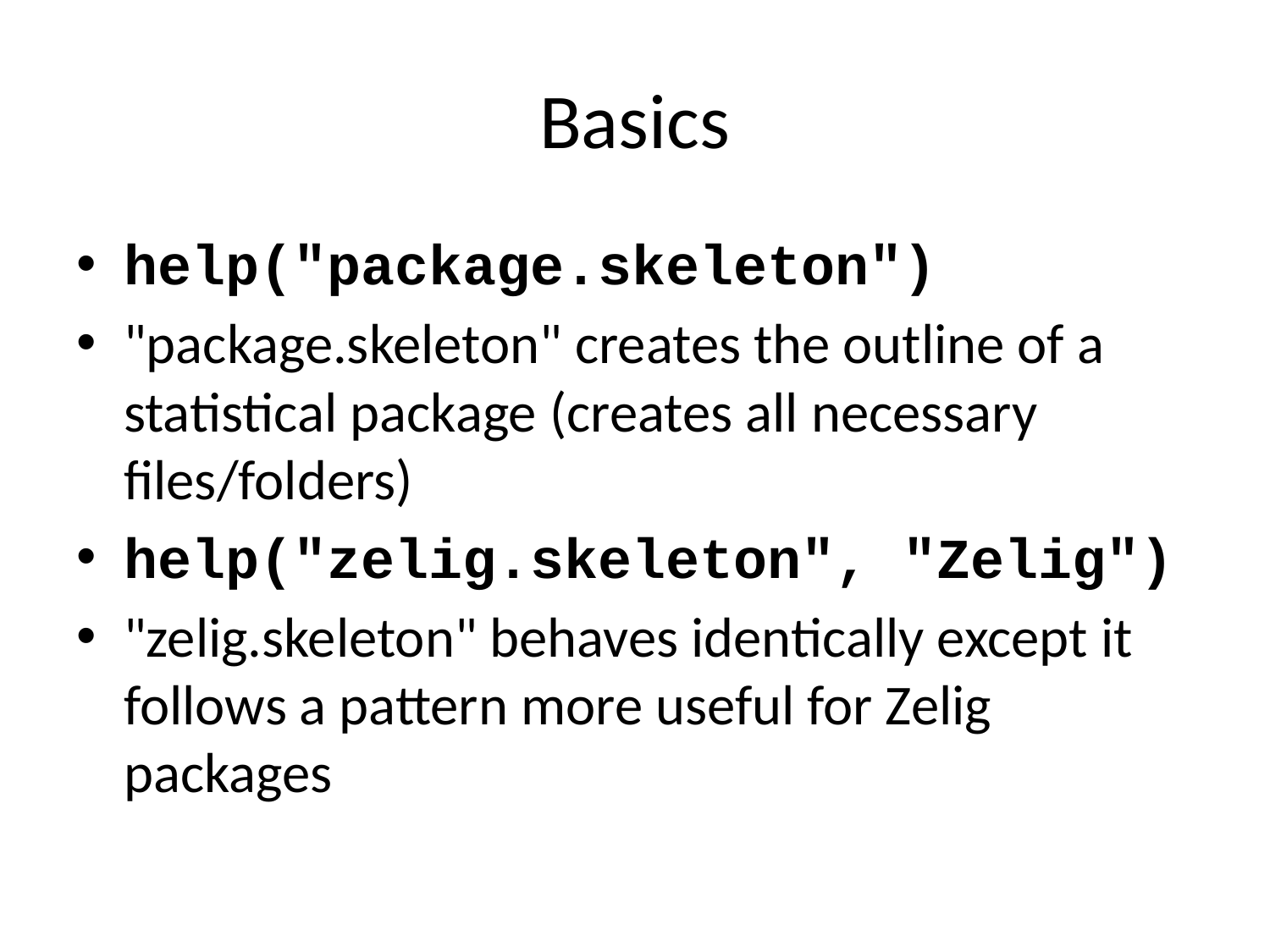

# Basics
help("package.skeleton")
"package.skeleton" creates the outline of a statistical package (creates all necessary files/folders)
help("zelig.skeleton", "Zelig")
"zelig.skeleton" behaves identically except it follows a pattern more useful for Zelig packages